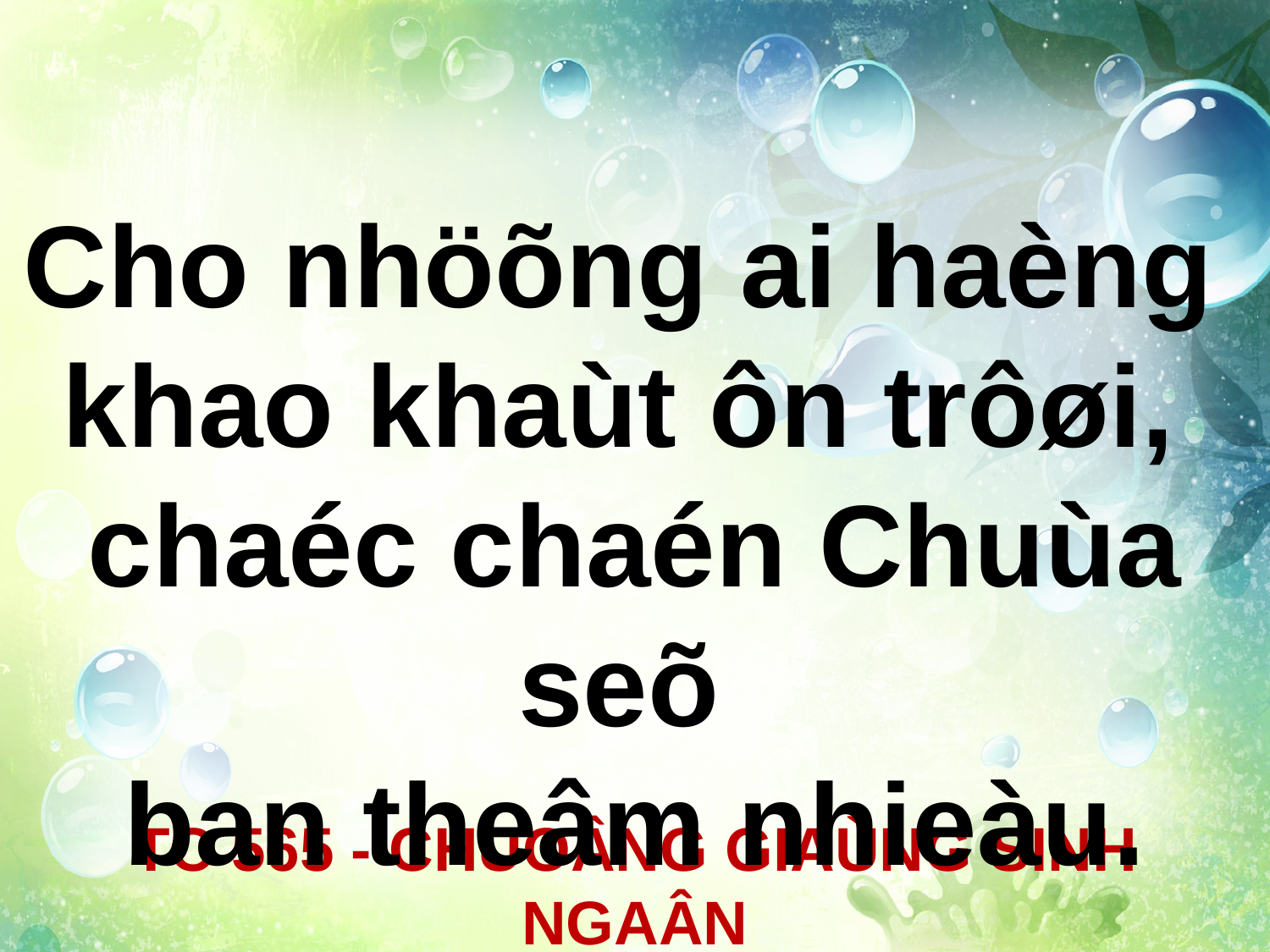

Cho nhöõng ai haèng
khao khaùt ôn trôøi,
chaéc chaén Chuùa seõ
ban theâm nhieàu.
TC 565 - CHUOÂNG GIAÙNG SINH NGAÂN